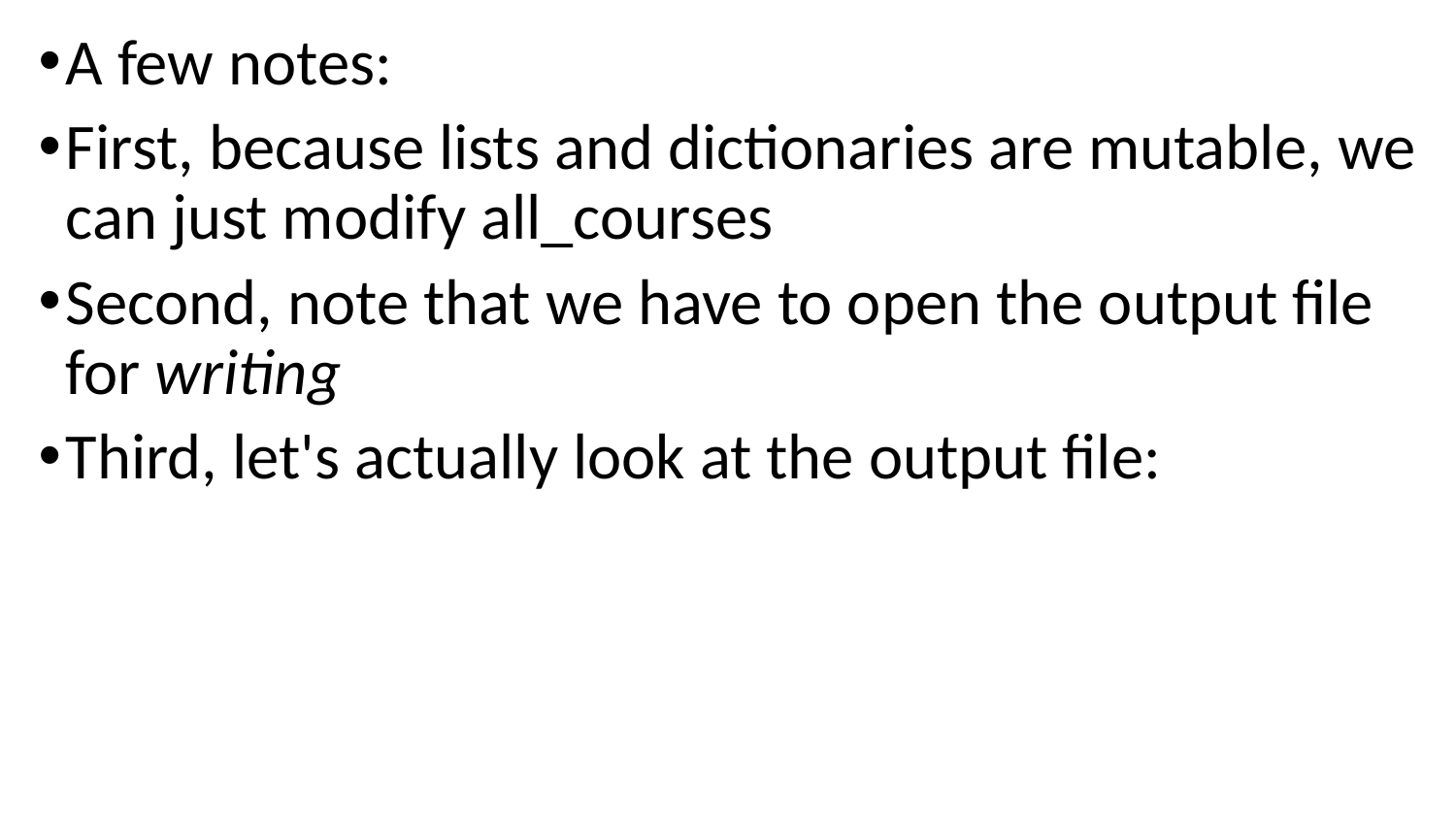

A few notes:
First, because lists and dictionaries are mutable, we can just modify all_courses
Second, note that we have to open the output file for writing
Third, let's actually look at the output file: